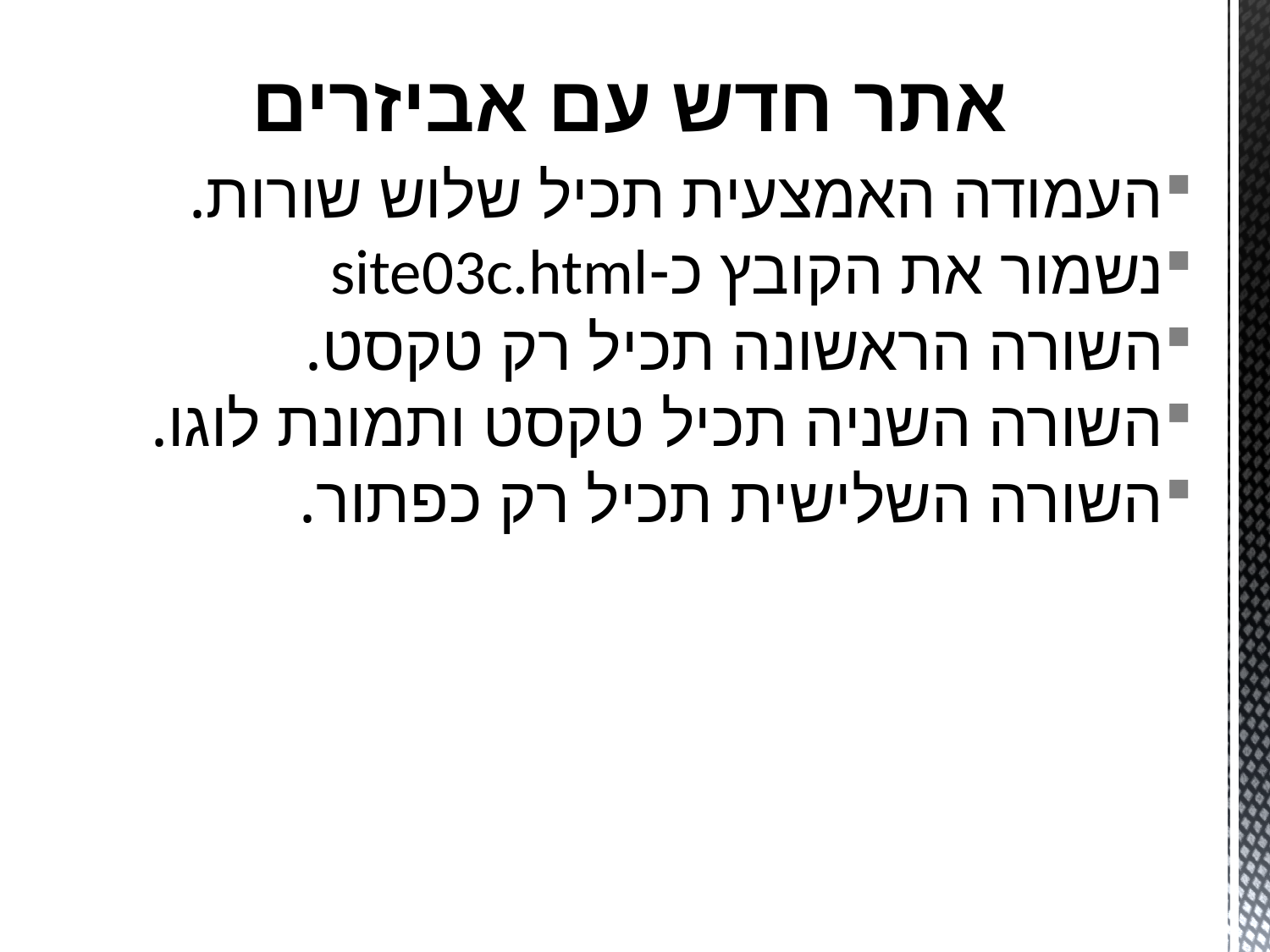

# אתר חדש עם אביזרים
העמודה האמצעית תכיל שלוש שורות.
נשמור את הקובץ כ-site03c.html
השורה הראשונה תכיל רק טקסט.
השורה השניה תכיל טקסט ותמונת לוגו.
השורה השלישית תכיל רק כפתור.